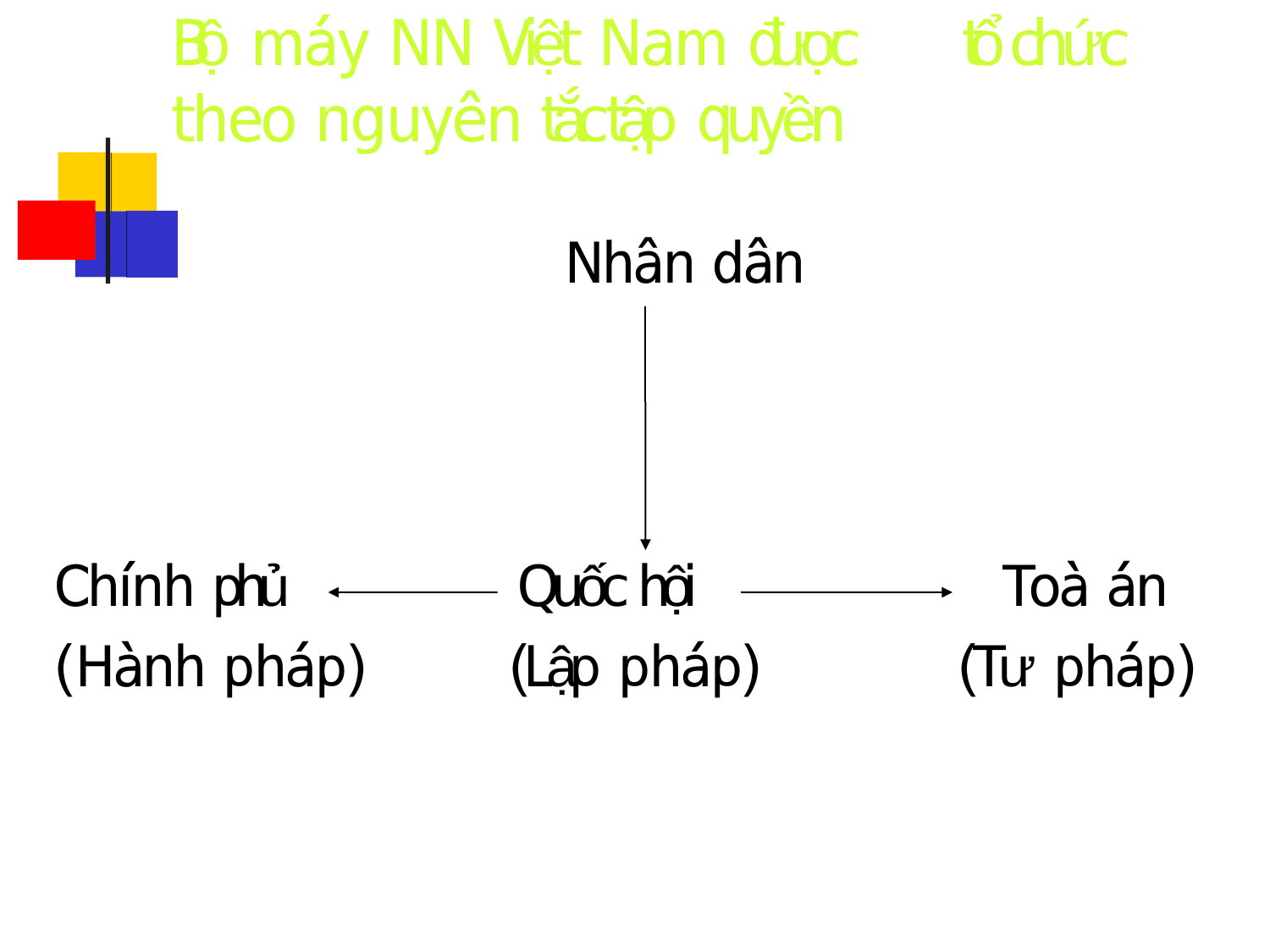

# Bộ    máy NN Việt Nam được	tổ chức  theo nguyên tắc tập quyền
Nhân dân

Chính phủ  (Hành pháp)
Quốc hội  (Lập pháp)
Toà án  (Tư pháp)